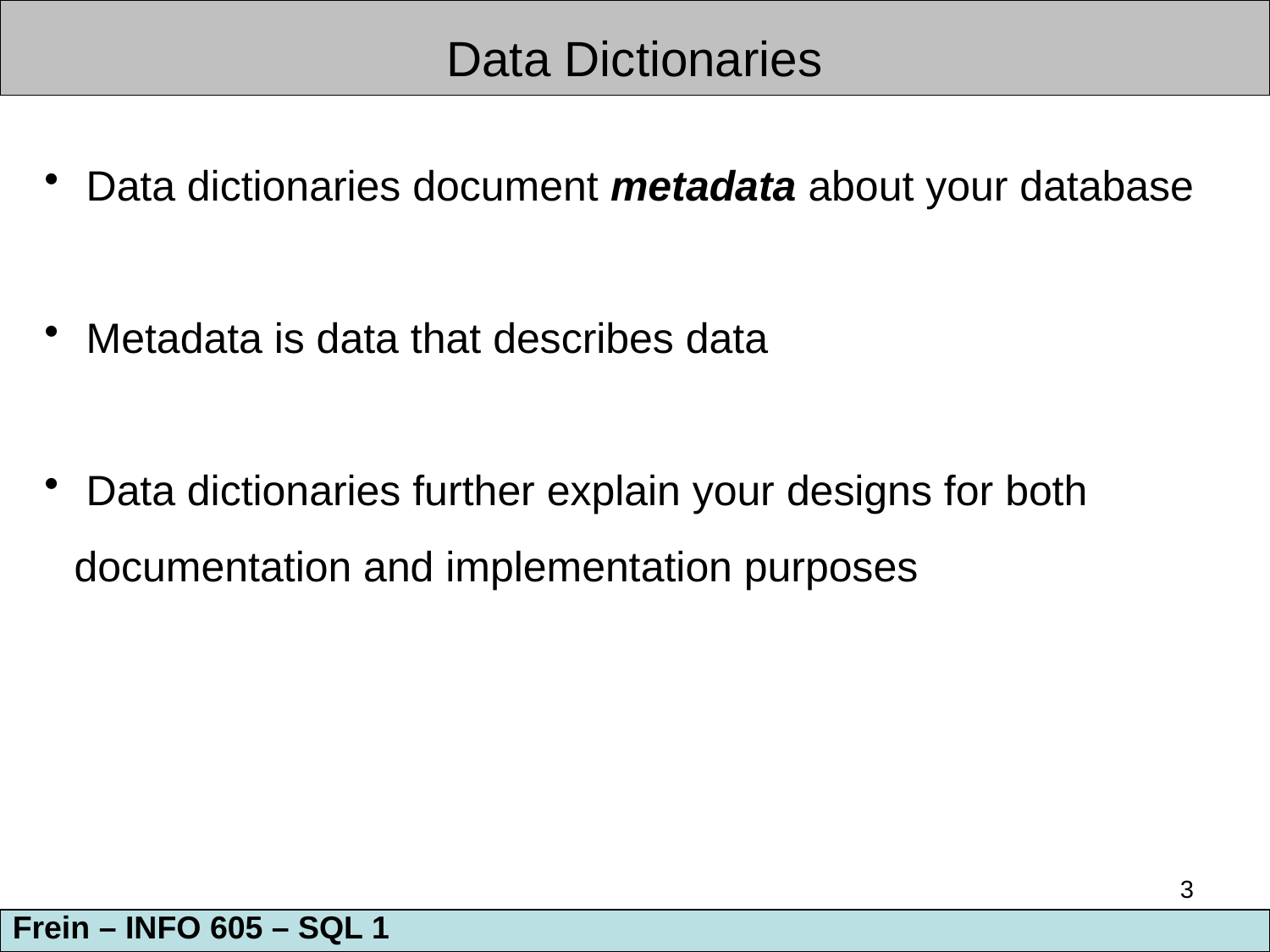

Data Dictionaries

 Data dictionaries document metadata about your database

 Metadata is data that describes data

 Data dictionaries further explain your designs for both documentation and implementation purposes

3
Frein – INFO 605 – SQL 1